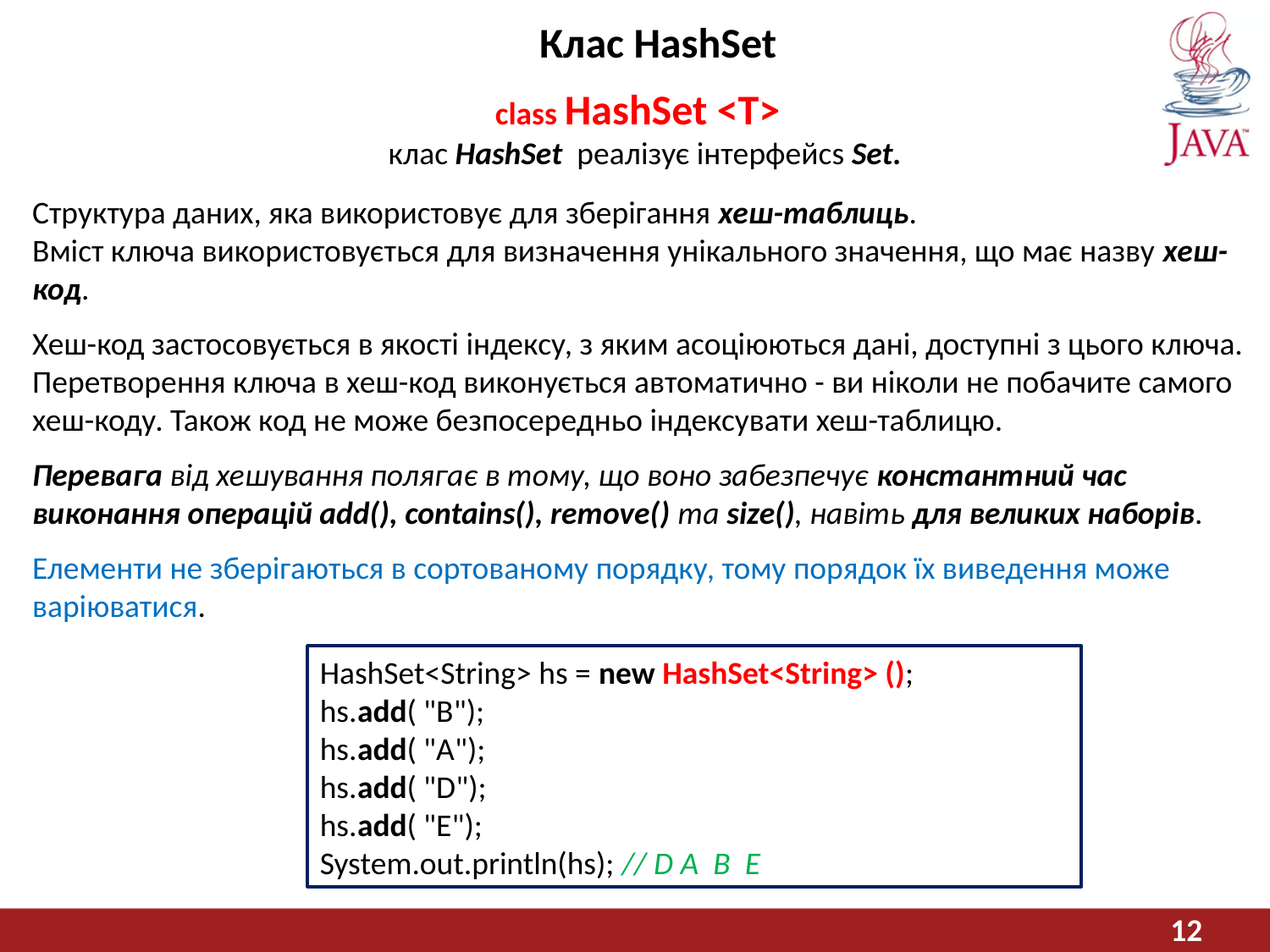

Клас HashSet
class HashSet <T>
клас HashSet  реалізує інтерфейсs Set.
Cтруктура даних, яка використовує для зберігання хеш-таблиць.
Вміст ключа використовується для визначення унікального значення, що має назву хеш-код.

Хеш-код застосовується в якості індексу, з яким асоціюються дані, доступні з цього ключа.
Перетворення ключа в хеш-код виконується автоматично - ви ніколи не побачите самого хеш-коду. Також код не може безпосередньо індексувати хеш-таблицю.

Перевага від хешування полягає в тому, що воно забезпечує константний час виконання операцій add(), contains(), remove() та size(), навіть для великих наборів.

Елементи не зберігаються в сортованому порядку, тому порядок їх виведення може варіюватися.
HashSet<String> hs = new HashSet<String> ();
hs.add( "B");
hs.add( "A");
hs.add( "D");
hs.add( "E");
System.out.println(hs); // D А  В  Е